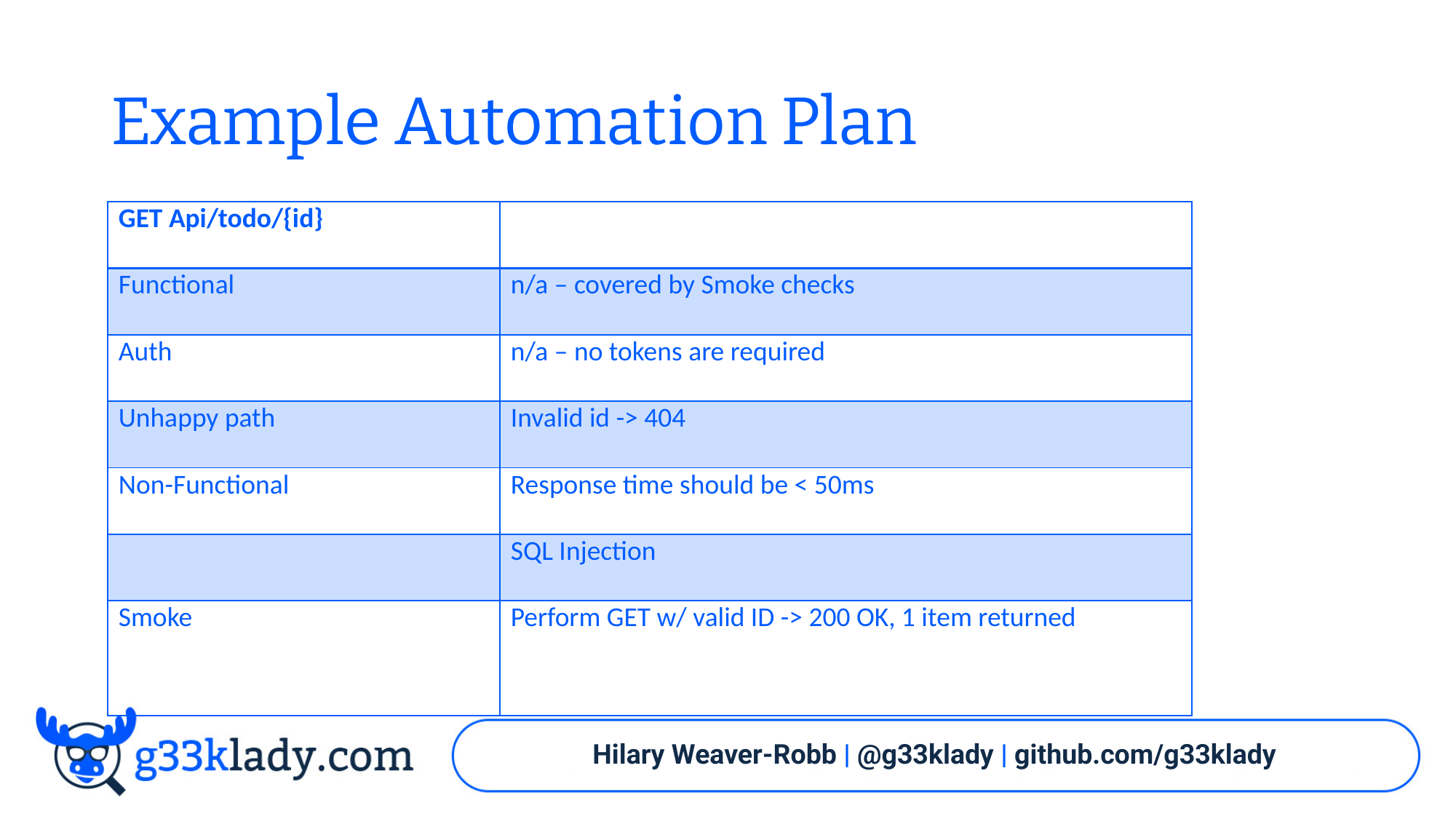

# Example Automation Plan
| GET Api/todo/{id} |  |
| --- | --- |
| Functional | n/a – covered by Smoke checks |
| Auth | n/a – no tokens are required |
| Unhappy path | Invalid id -> 404 |
| Non-Functional | Response time should be < 50ms |
|  | SQL Injection |
| Smoke | Perform GET w/ valid ID -> 200 OK, 1 item returned |